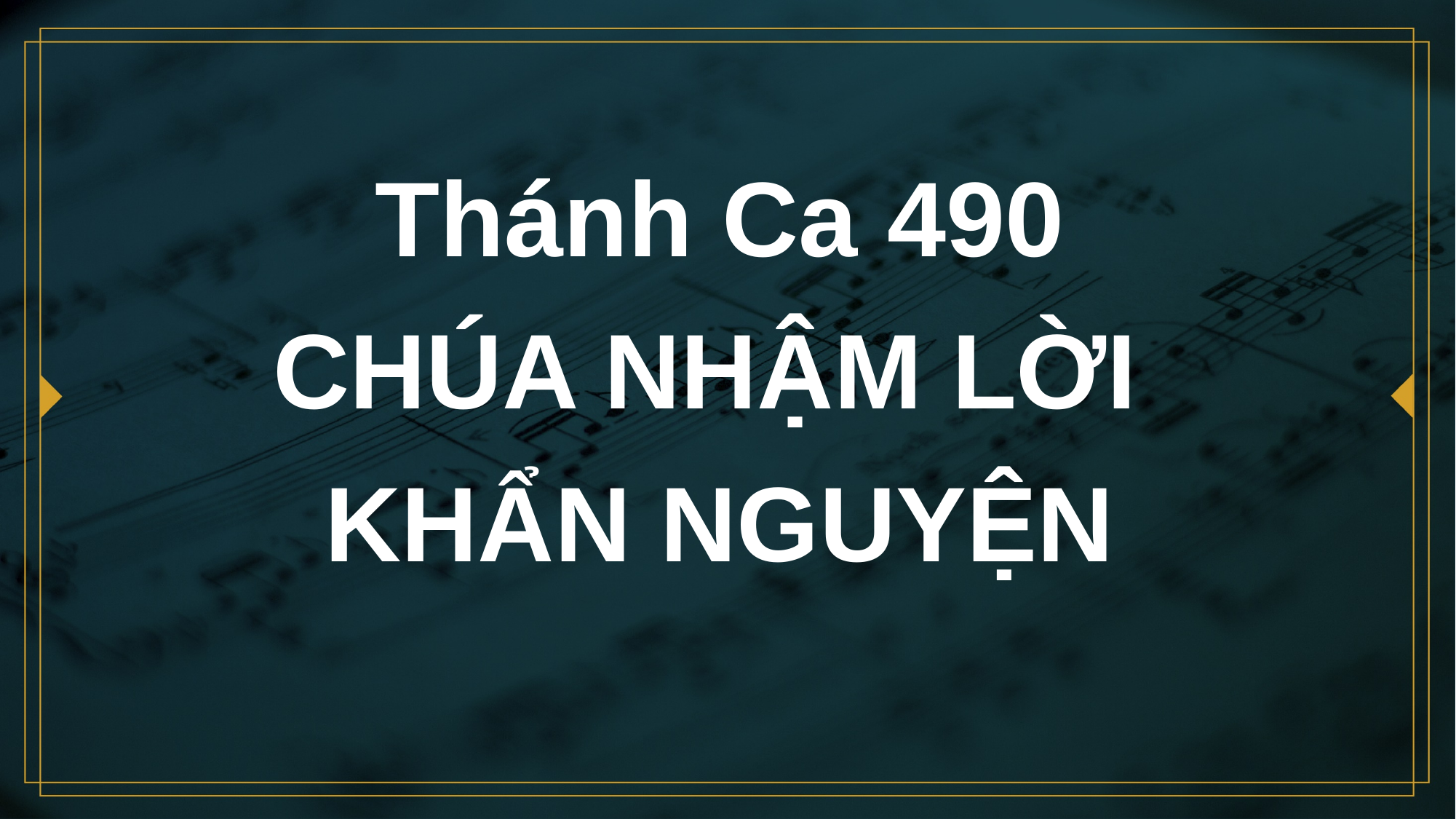

# Thánh Ca 490 CHÚA NHẬM LỜI KHẨN NGUYỆN